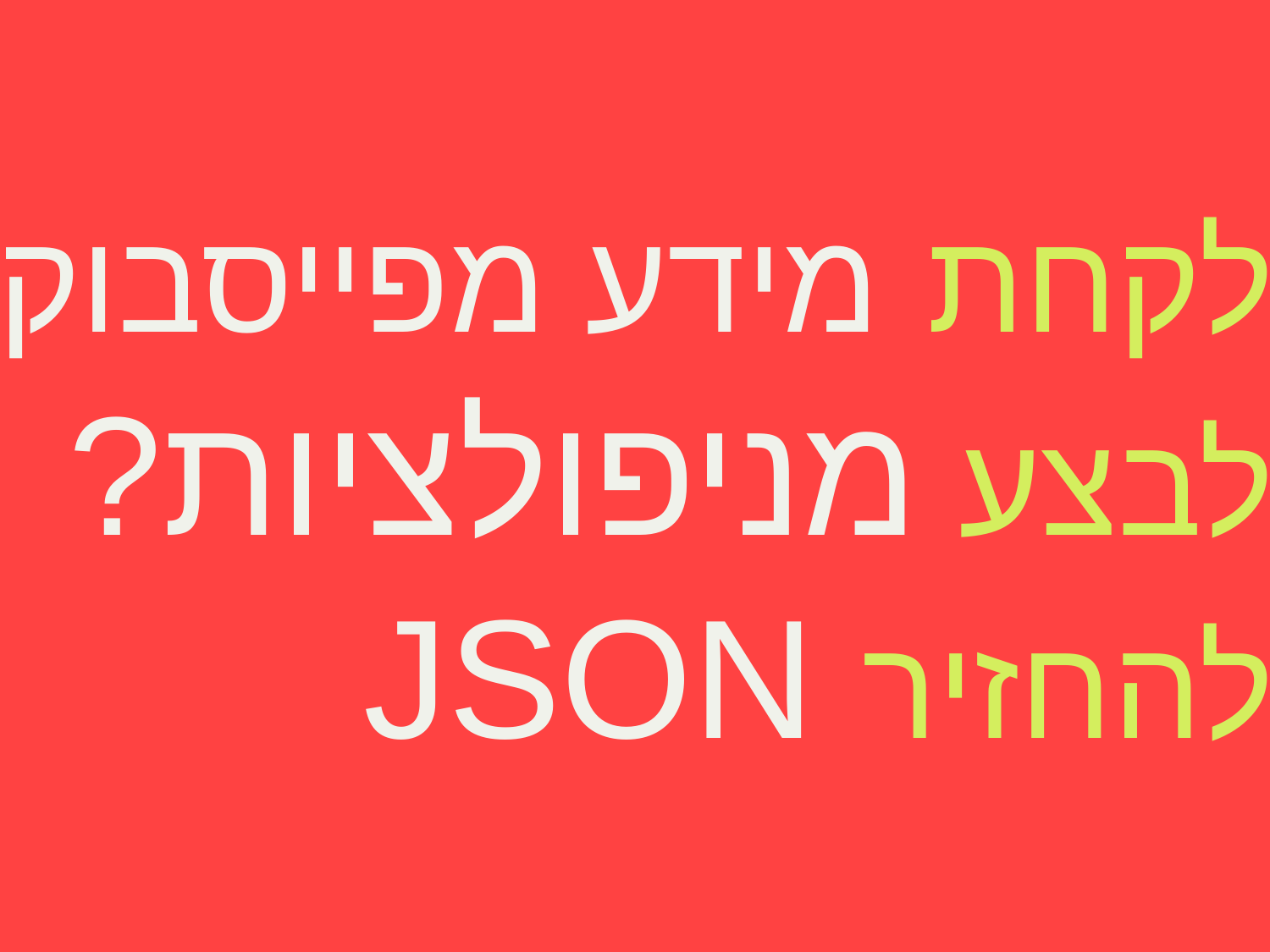

לקחת מידע מפייסבוק
לבצע מניפולציות?
להחזיר JSON